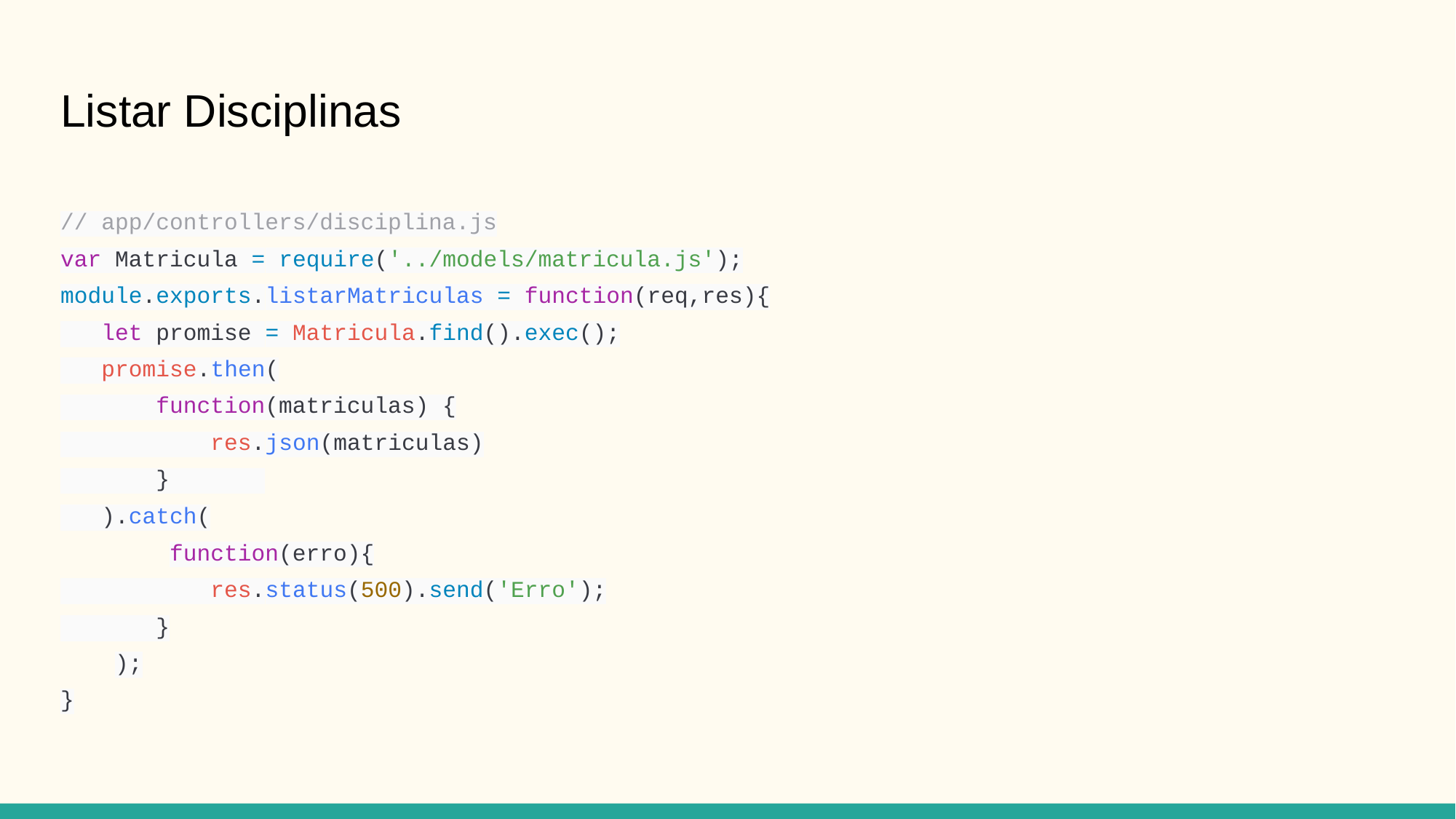

# Listar Disciplinas
// app/controllers/disciplina.js
var Matricula = require('../models/matricula.js');
module.exports.listarMatriculas = function(req,res){
   let promise = Matricula.find().exec();
   promise.then(
       function(matriculas) {
           res.json(matriculas)
       }
   ).catch(
function(erro){
           res.status(500).send('Erro');
       }
);
}